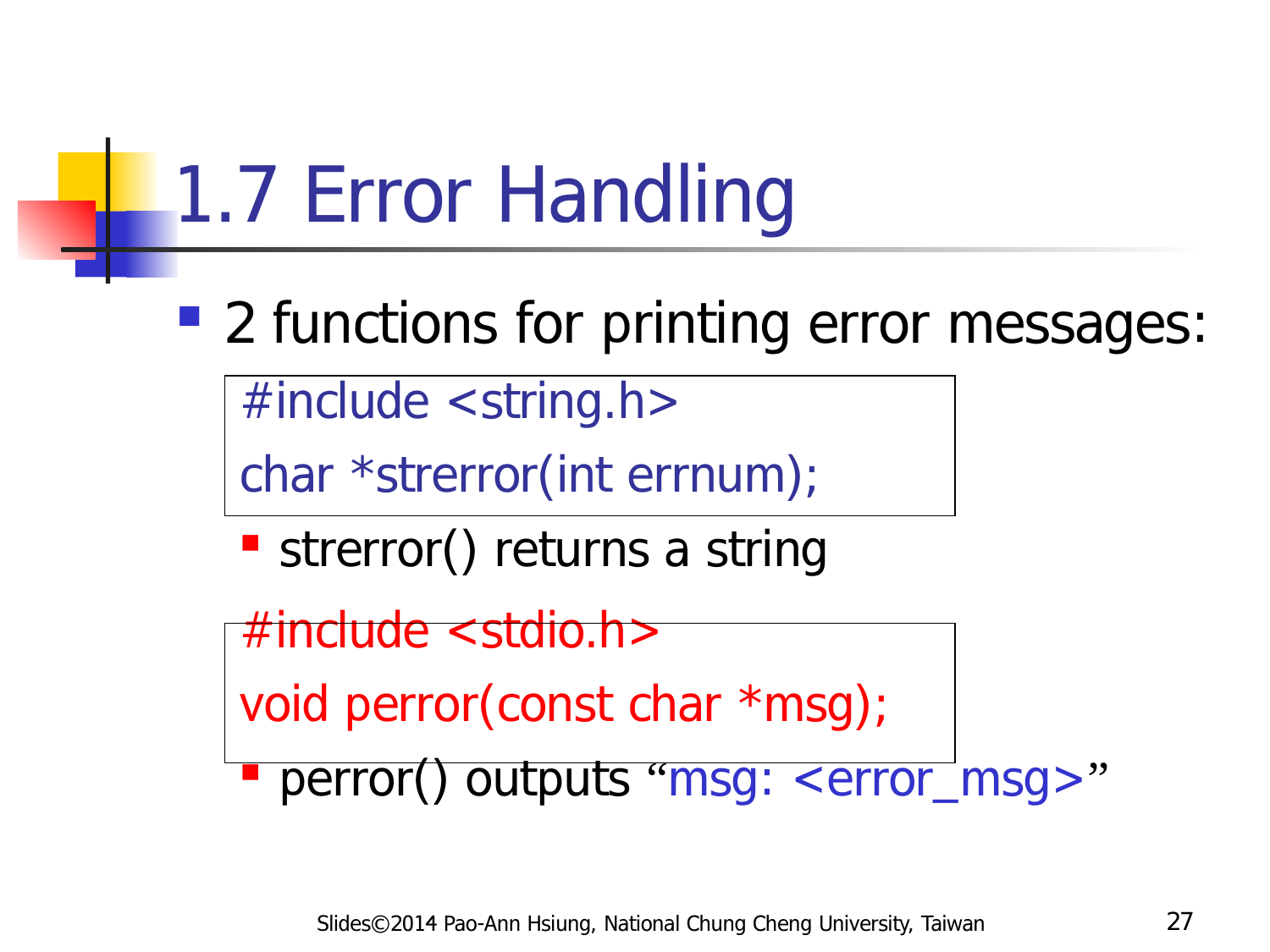

# 1.7 Error Handling
2 functions for printing error messages:
#include <string.h>
char *strerror(int errnum);
strerror() returns a string
#include <stdio.h>
void perror(const char *msg);
perror() outputs “msg: <error_msg>”

Slides©2014 Pao-Ann Hsiung, National Chung Cheng University, Taiwan
27